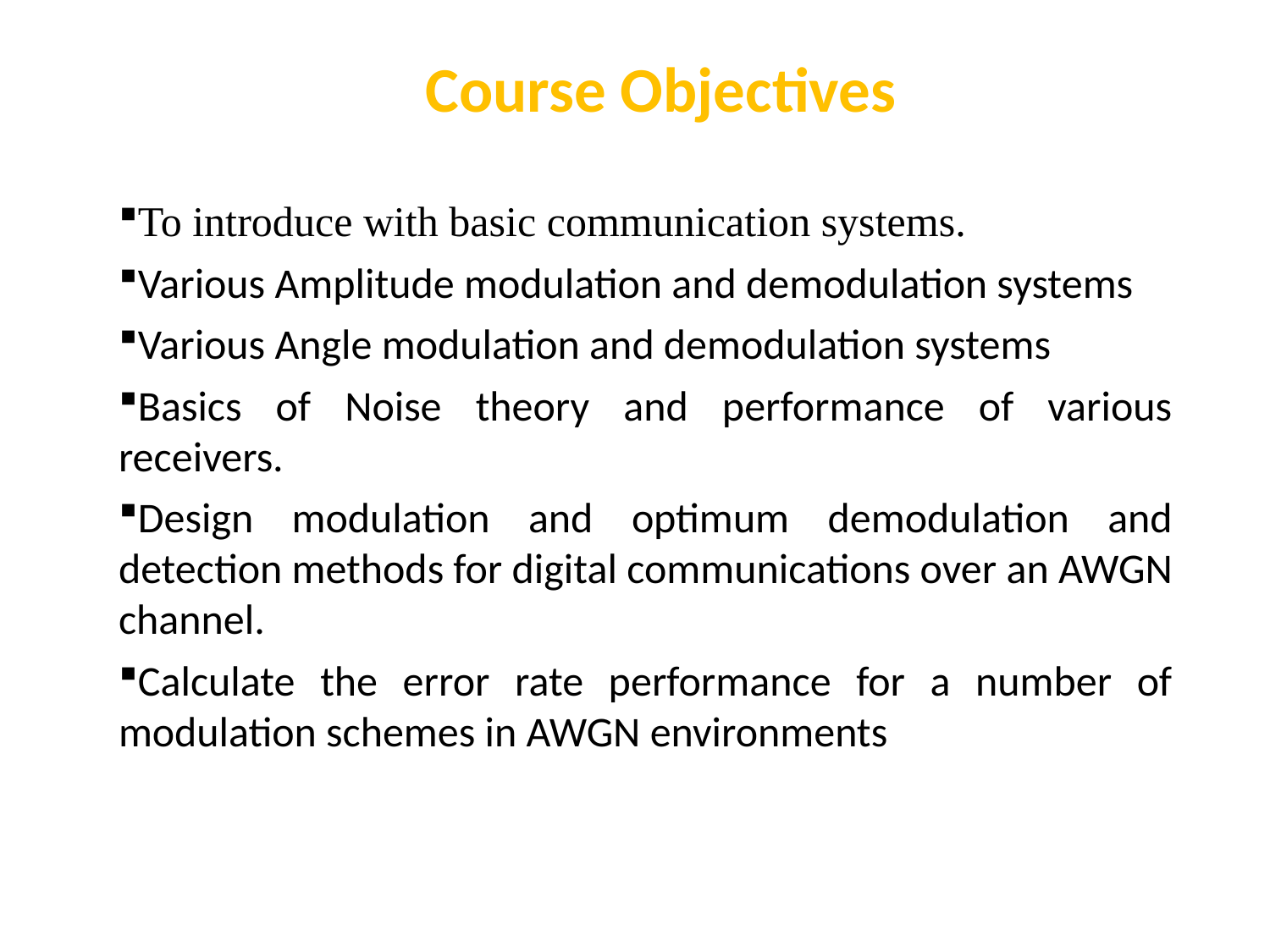

Course Objectives
To introduce with basic communication systems.
Various Amplitude modulation and demodulation systems
Various Angle modulation and demodulation systems
Basics of Noise theory and performance of various receivers.
Design modulation and optimum demodulation and detection methods for digital communications over an AWGN channel.
Calculate the error rate performance for a number of modulation schemes in AWGN environments